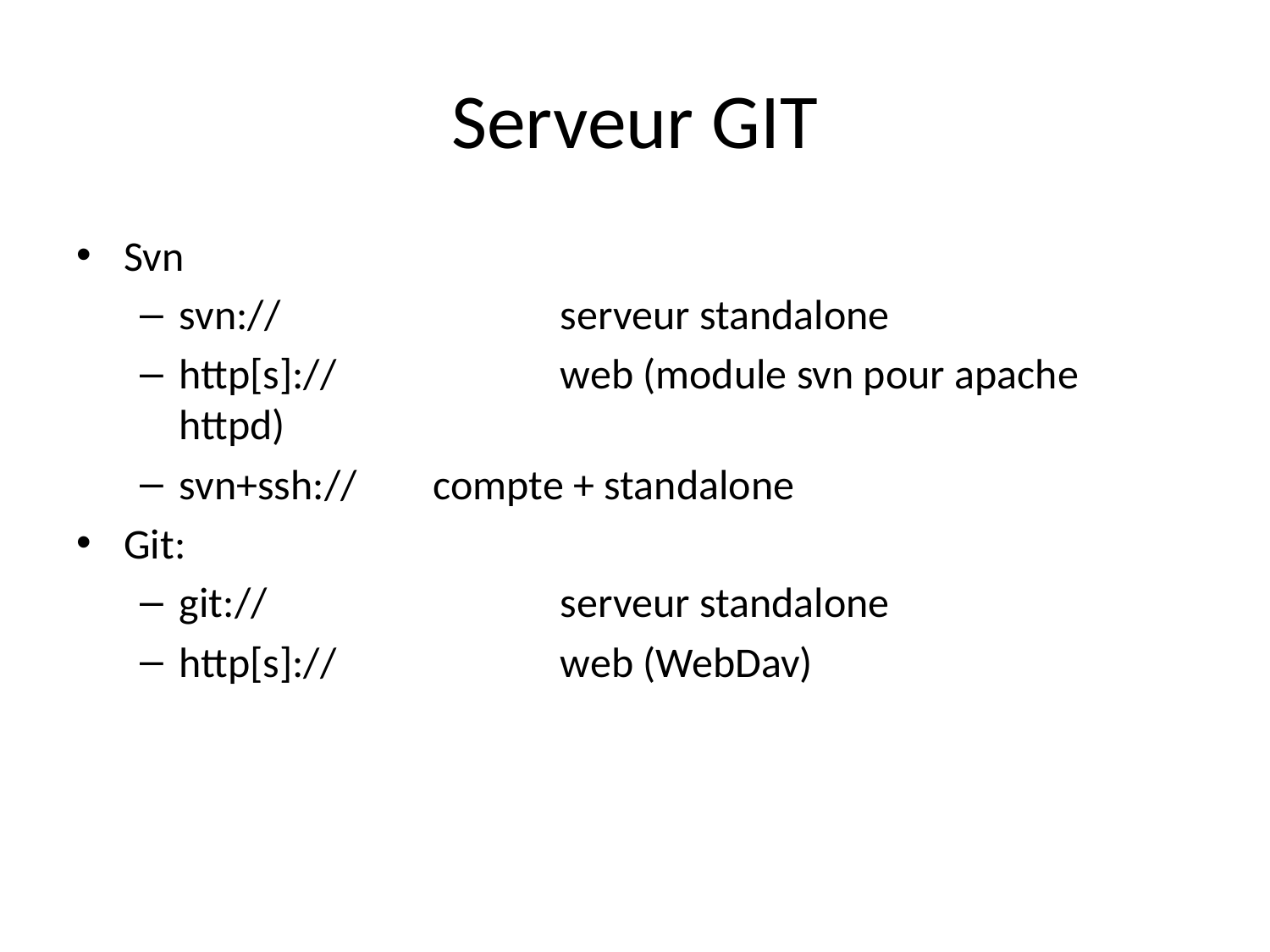

# Serveur GIT
Svn
svn:// 			serveur standalone
http[s]://		web (module svn pour apache httpd)
svn+ssh:// 	compte + standalone
Git:
git://			serveur standalone
http[s]://		web (WebDav)